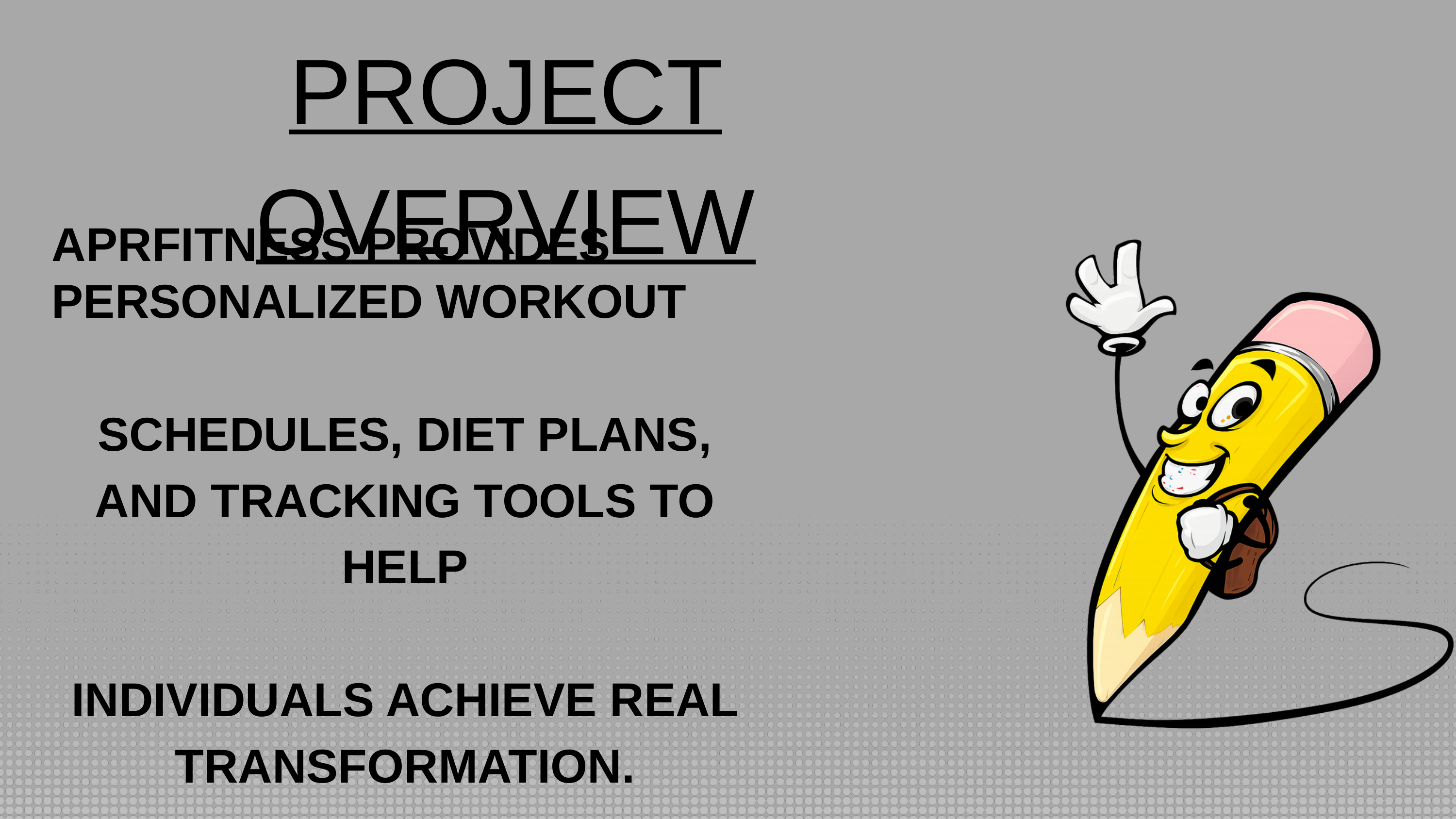

PROJECT OVERVIEW

APRFITNESS PROVIDES PERSONALIZED WORKOUT
SCHEDULES, DIET PLANS, AND TRACKING TOOLS TO HELP
INDIVIDUALS ACHIEVE REAL TRANSFORMATION.